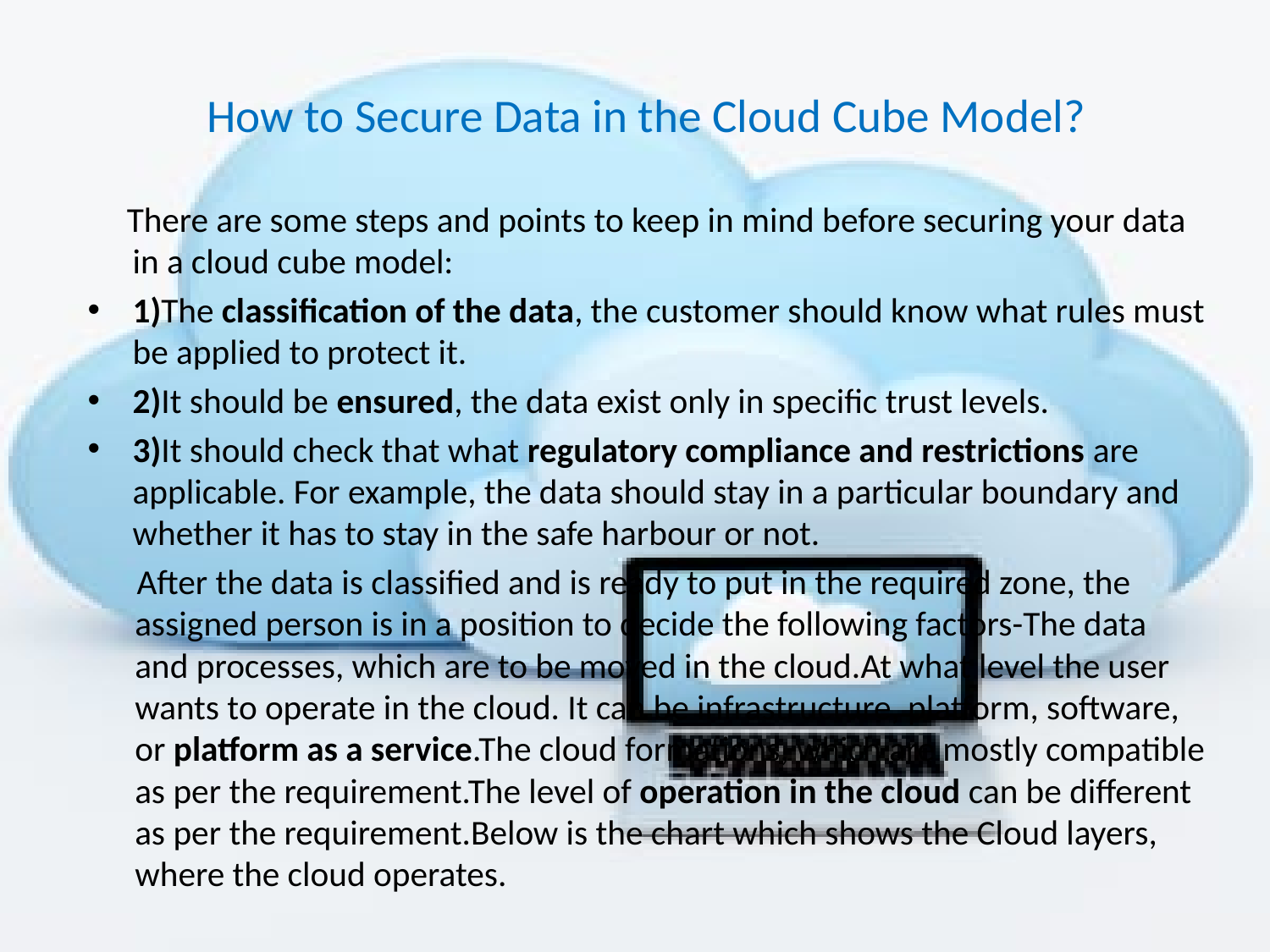

How to Secure Data in the Cloud Cube Model?

     There are some steps and points to keep in mind before securing your data in a cloud cube model:
1)The classification of the data, the customer should know what rules must be applied to protect it.
2)It should be ensured, the data exist only in specific trust levels.
3)It should check that what regulatory compliance and restrictions are applicable. For example, the data should stay in a particular boundary and whether it has to stay in the safe harbour or not.
      After the data is classified and is ready to put in the required zone, the assigned person is in a position to decide the following factors-The data and processes, which are to be moved in the cloud.At what level the user wants to operate in the cloud. It can be infrastructure, platform, software, or platform as a service.The cloud formations, which are mostly compatible as per the requirement.The level of operation in the cloud can be different as per the requirement.Below is the chart which shows the Cloud layers, where the cloud operates.